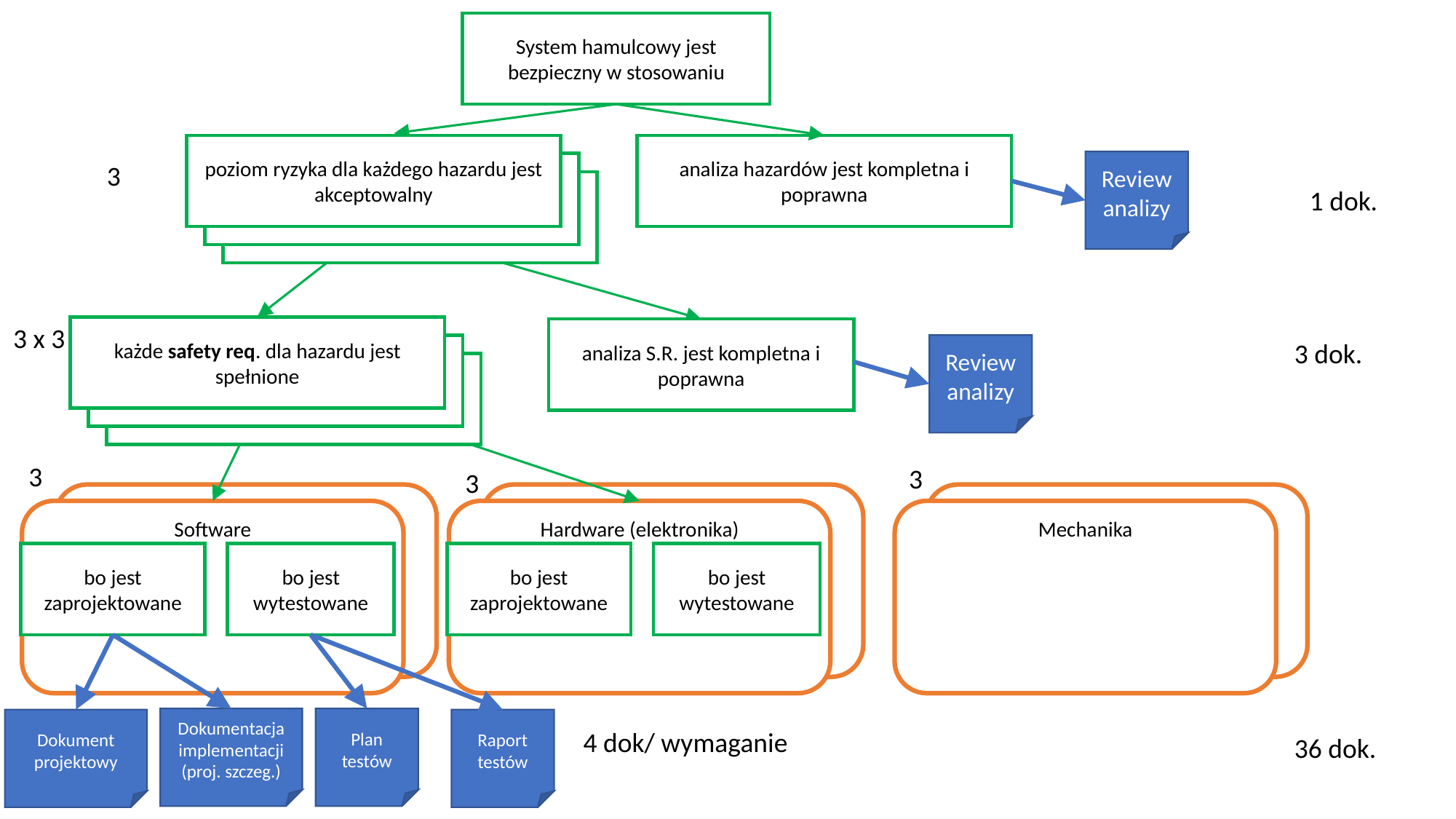

System hamulcowy jest bezpieczny w stosowaniu
poziom ryzyka dla każdego hazardu jest akceptowalny
analiza hazardów jest kompletna i poprawna
Review analizy
3
poziom ryzyka dla każdego hazardu jest akceptowalny
poziom ryzyka dla każdego hazardu jest akceptowalny
1 dok.
3 x 3
każde safety req. dla hazardu jest spełnione
analiza S.R. jest kompletna i poprawna
3 dok.
Review analizy
każde safety req. dla hazardu jest spełnione
każde safety req. dla hazardu jest spełnione
3
3
3
Mechanika
Software
Hardware (elektronika)
Software
Hardware (elektronika)
Mechanika
bo jest zaprojektowane
bo jest wytestowane
bo jest zaprojektowane
bo jest wytestowane
Dokumentacja implementacji
(proj. szczeg.)
Plan testów
Dokument projektowy
Raport testów
4 dok/ wymaganie
36 dok.